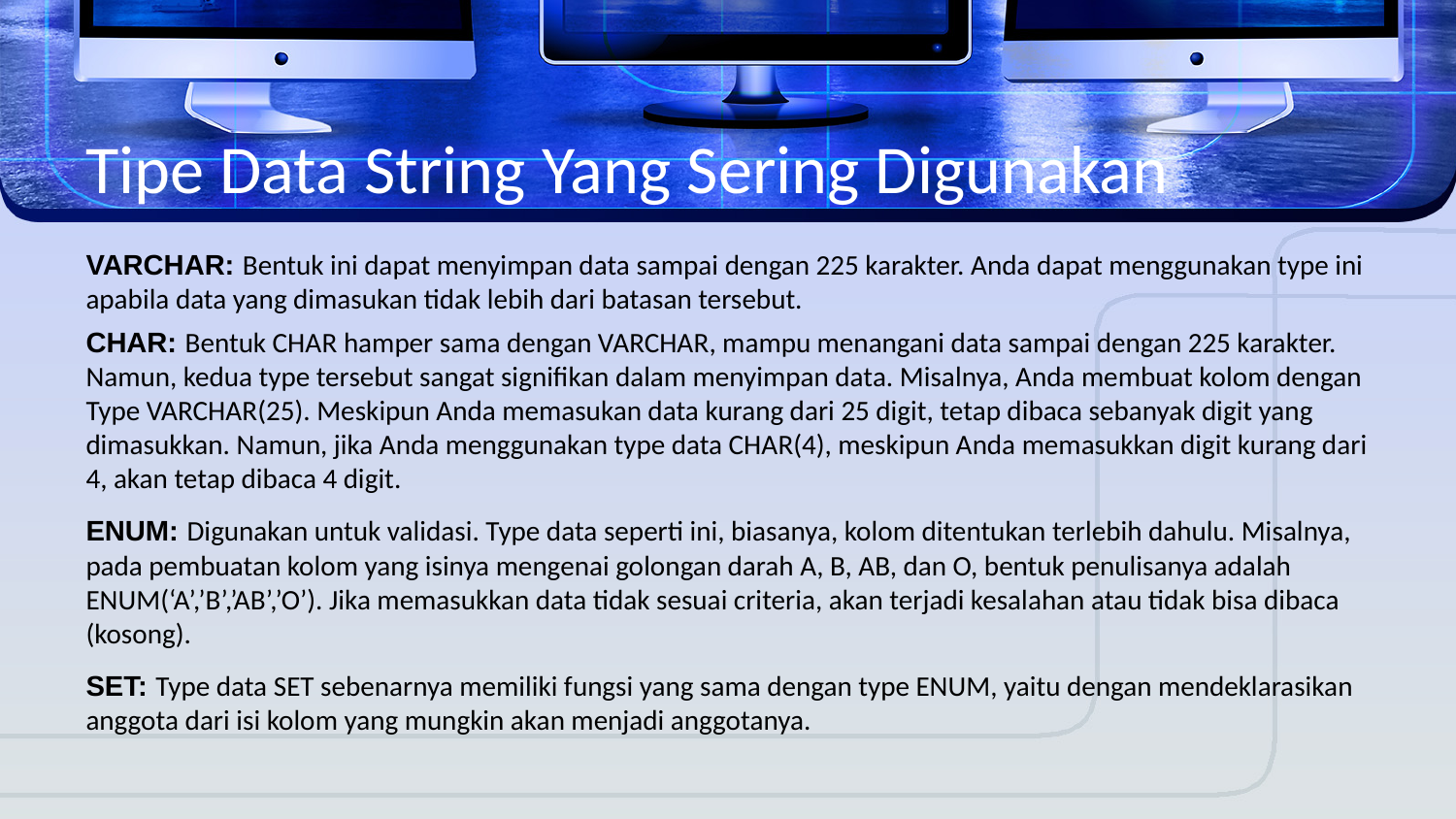

# Tipe Data String Yang Sering Digunakan
VARCHAR: Bentuk ini dapat menyimpan data sampai dengan 225 karakter. Anda dapat menggunakan type ini apabila data yang dimasukan tidak lebih dari batasan tersebut.
CHAR: Bentuk CHAR hamper sama dengan VARCHAR, mampu menangani data sampai dengan 225 karakter. Namun, kedua type tersebut sangat signifikan dalam menyimpan data. Misalnya, Anda membuat kolom dengan Type VARCHAR(25). Meskipun Anda memasukan data kurang dari 25 digit, tetap dibaca sebanyak digit yang dimasukkan. Namun, jika Anda menggunakan type data CHAR(4), meskipun Anda memasukkan digit kurang dari 4, akan tetap dibaca 4 digit.
ENUM: Digunakan untuk validasi. Type data seperti ini, biasanya, kolom ditentukan terlebih dahulu. Misalnya, pada pembuatan kolom yang isinya mengenai golongan darah A, B, AB, dan O, bentuk penulisanya adalah ENUM(‘A’,’B’,’AB’,’O’). Jika memasukkan data tidak sesuai criteria, akan terjadi kesalahan atau tidak bisa dibaca (kosong).
SET: Type data SET sebenarnya memiliki fungsi yang sama dengan type ENUM, yaitu dengan mendeklarasikan anggota dari isi kolom yang mungkin akan menjadi anggotanya.